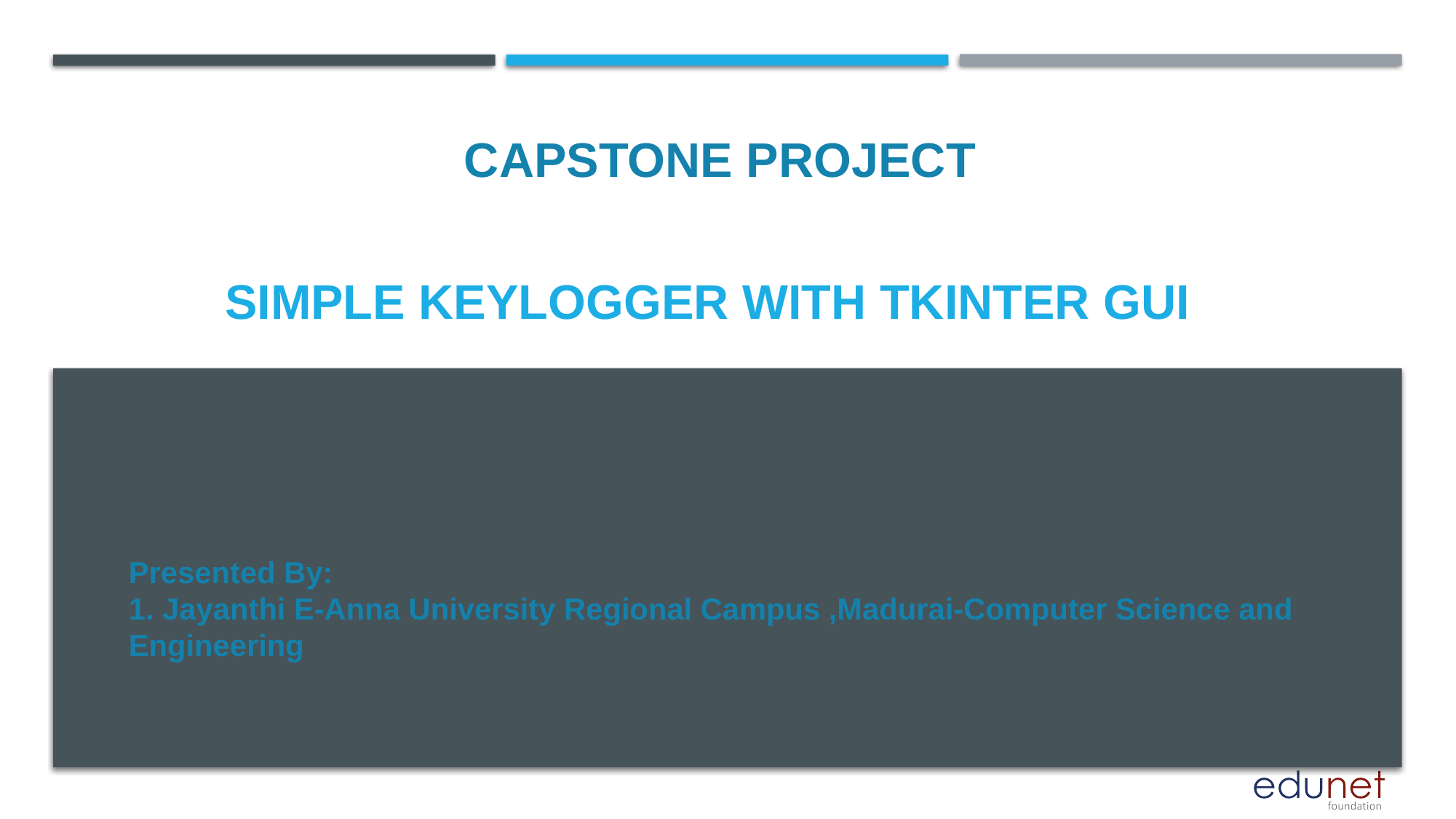

CAPSTONE PROJECT
# Simple Keylogger with Tkinter GUI
Presented By:
1. Jayanthi E-Anna University Regional Campus ,Madurai-Computer Science and Engineering